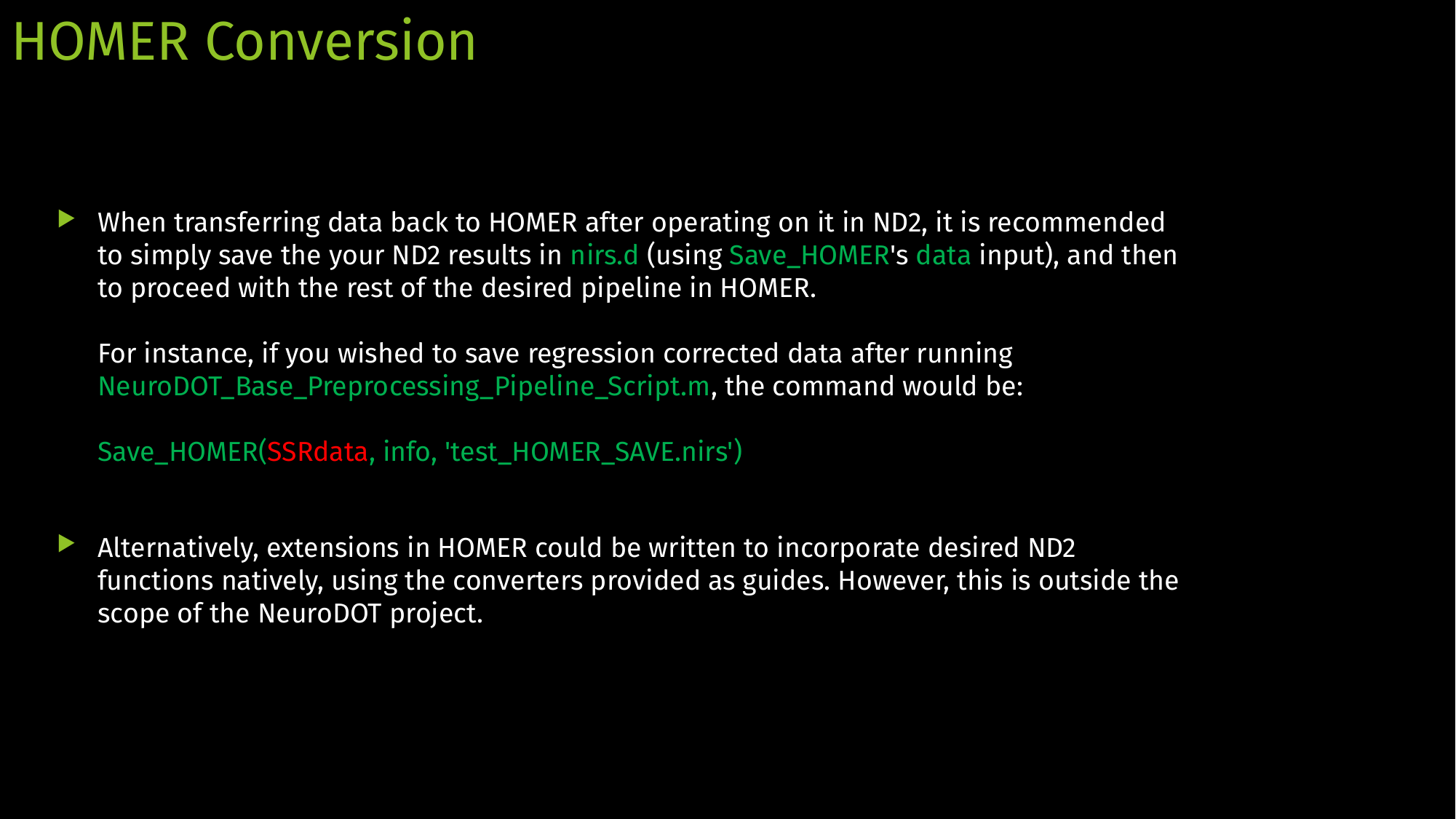

# HOMER Conversion
When transferring data back to HOMER after operating on it in ND2, it is recommended to simply save the your ND2 results in nirs.d (using Save_HOMER's data input), and then to proceed with the rest of the desired pipeline in HOMER.
For instance, if you wished to save regression corrected data after running NeuroDOT_Base_Preprocessing_Pipeline_Script.m, the command would be:
Save_HOMER(SSRdata, info, 'test_HOMER_SAVE.nirs')

Alternatively, extensions in HOMER could be written to incorporate desired ND2 functions natively, using the converters provided as guides. However, this is outside the scope of the NeuroDOT project.